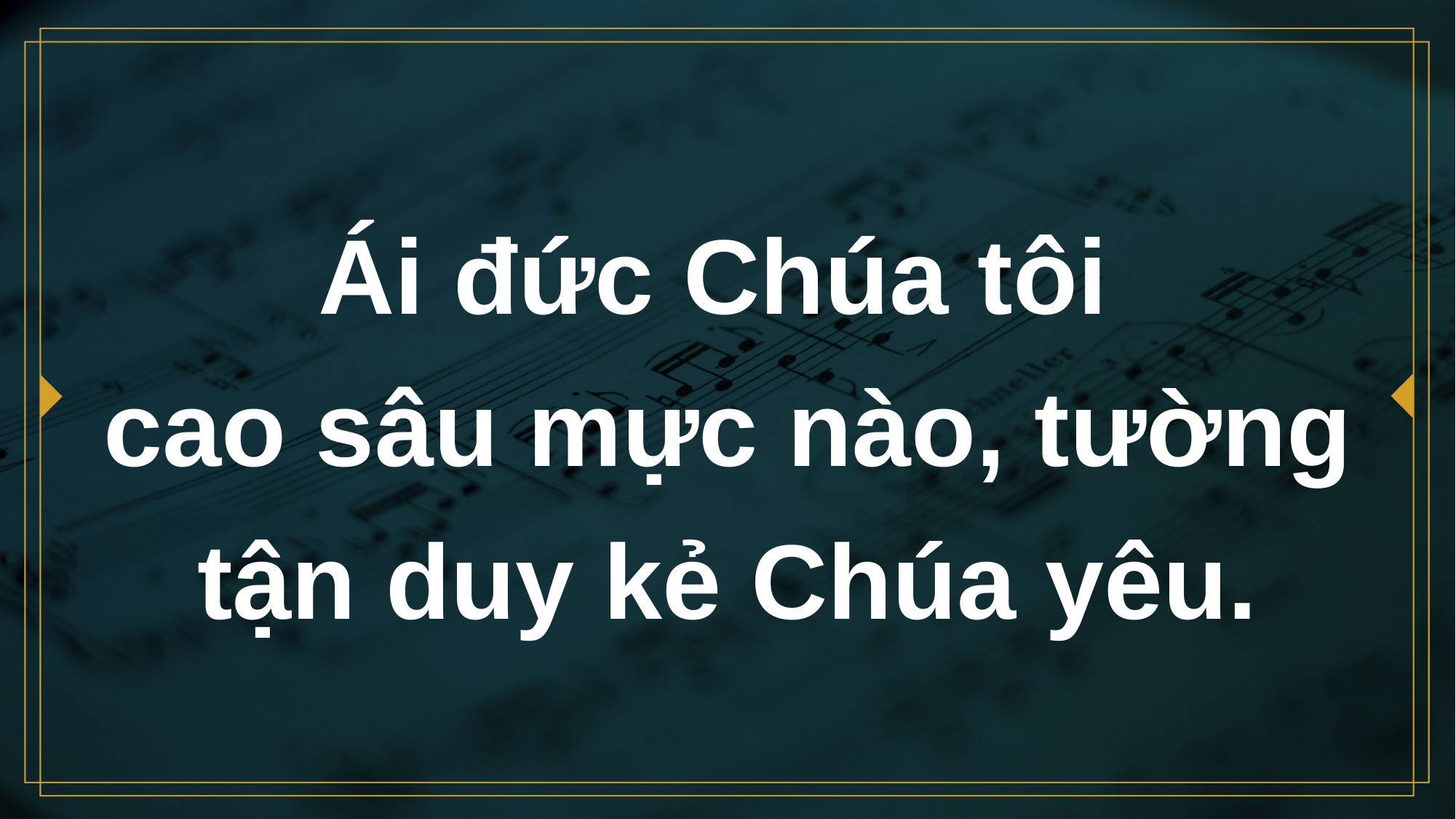

# Ái đức Chúa tôi cao sâu mực nào, tường tận duy kẻ Chúa yêu.